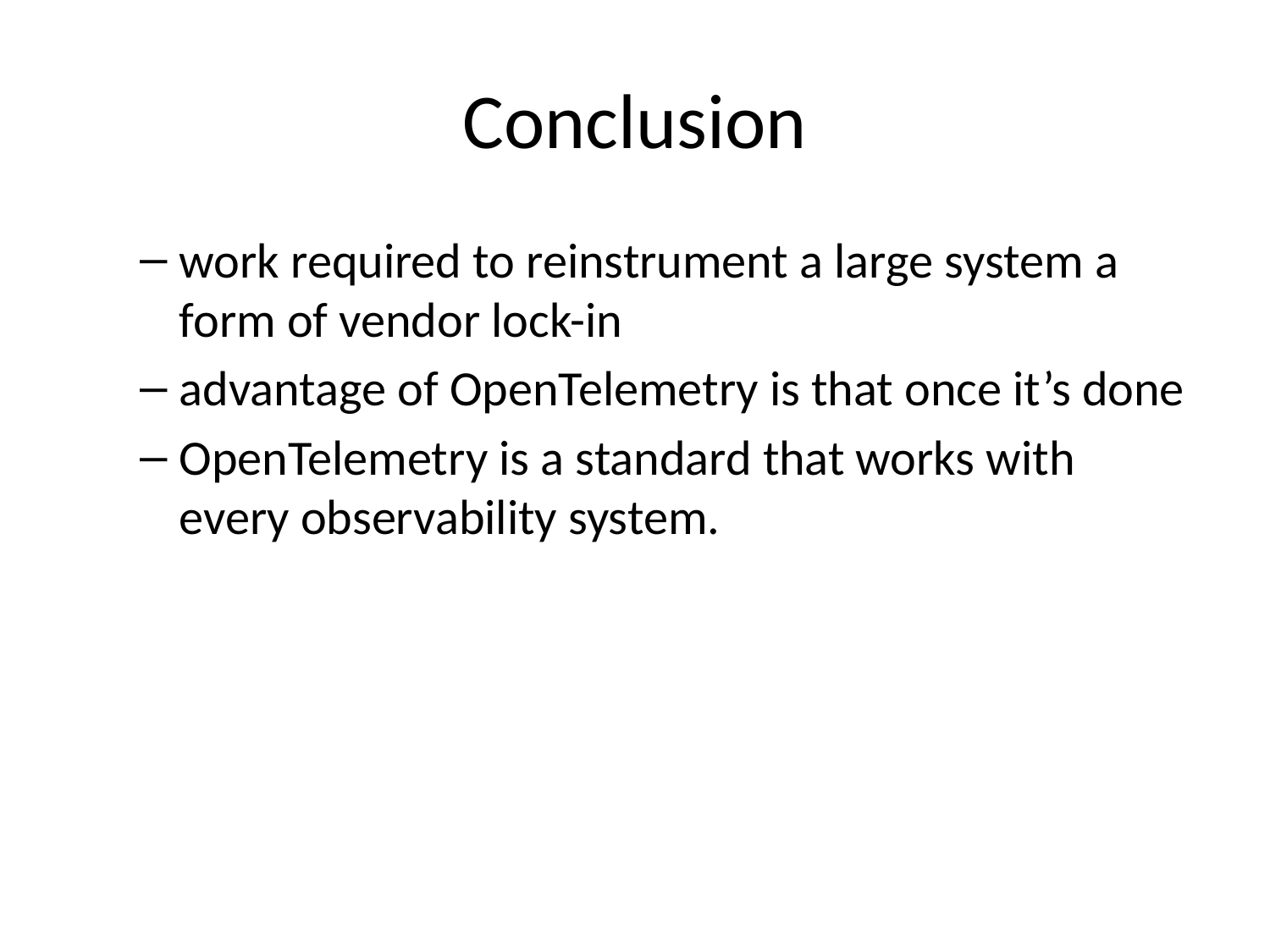

# Conclusion
work required to reinstrument a large system a form of vendor lock-in
advantage of OpenTelemetry is that once it’s done
OpenTelemetry is a standard that works with every observability system.